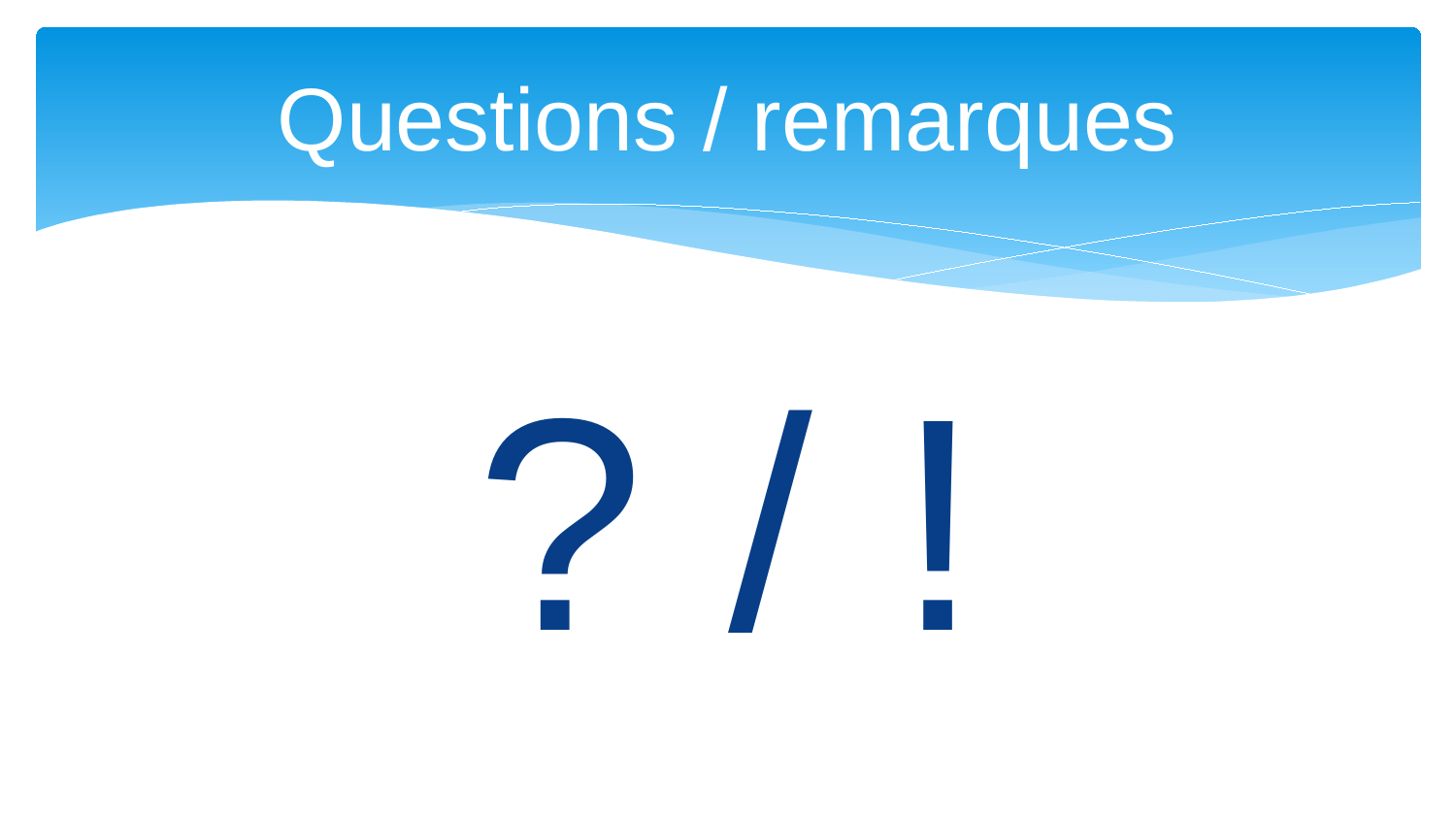

# Questions / remarques
? / !